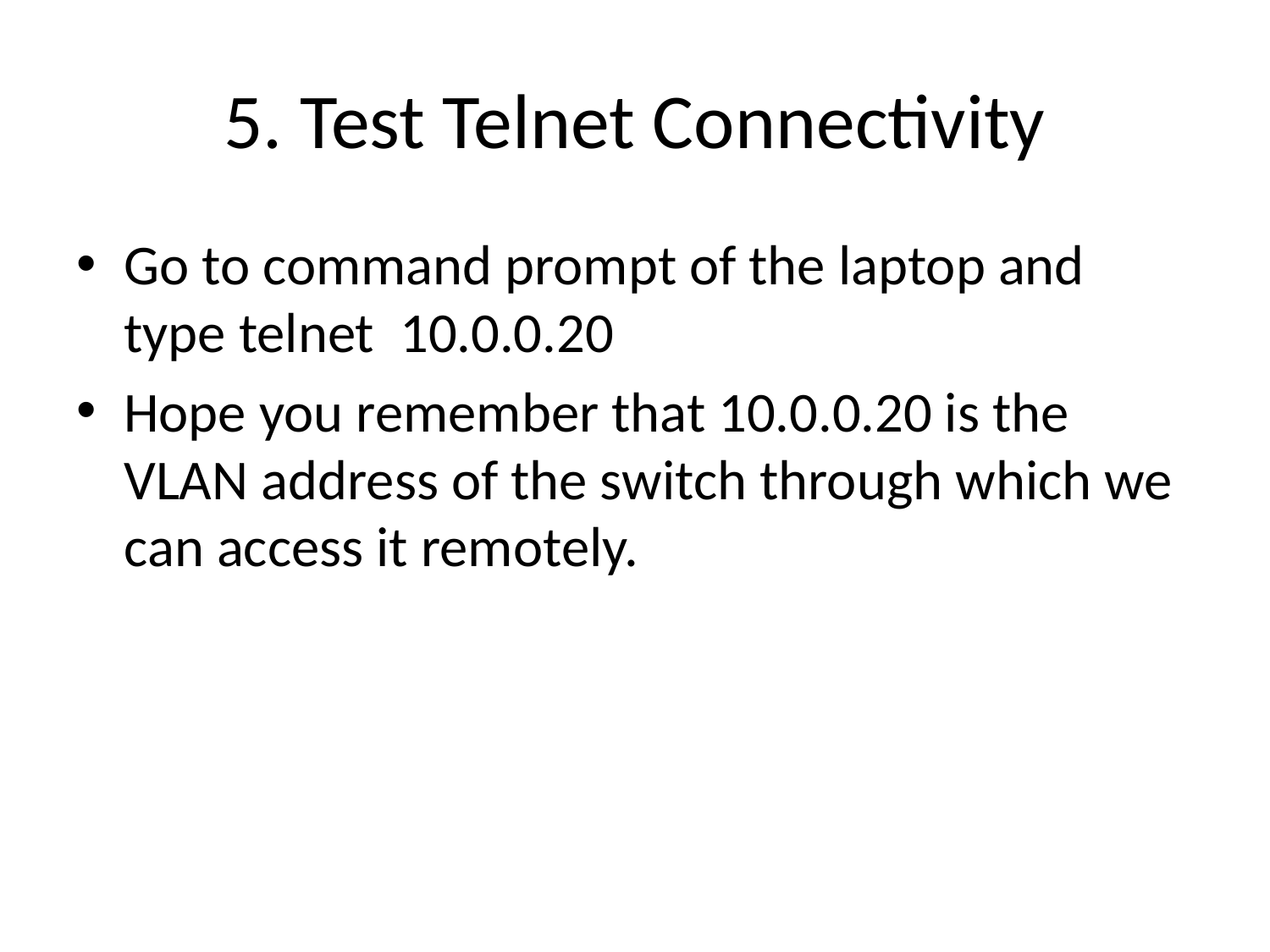

# 5. Test Telnet Connectivity
Go to command prompt of the laptop and type telnet  10.0.0.20
Hope you remember that 10.0.0.20 is the VLAN address of the switch through which we can access it remotely.